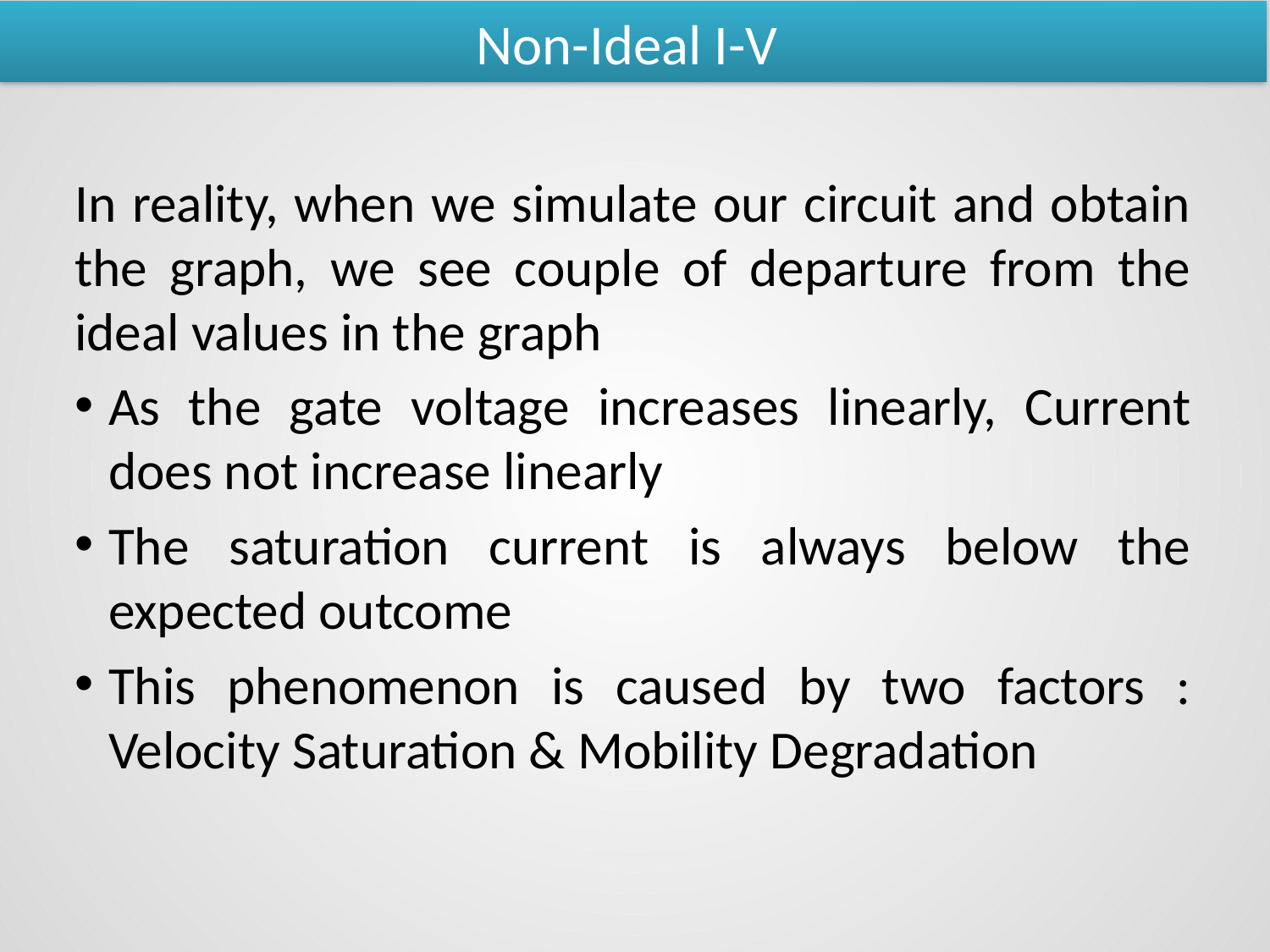

Non-Ideal I-V
In reality, when we simulate our circuit and obtain the graph, we see couple of departure from the ideal values in the graph
As the gate voltage increases linearly, Current does not increase linearly
The saturation current is always below the expected outcome
This phenomenon is caused by two factors : Velocity Saturation & Mobility Degradation